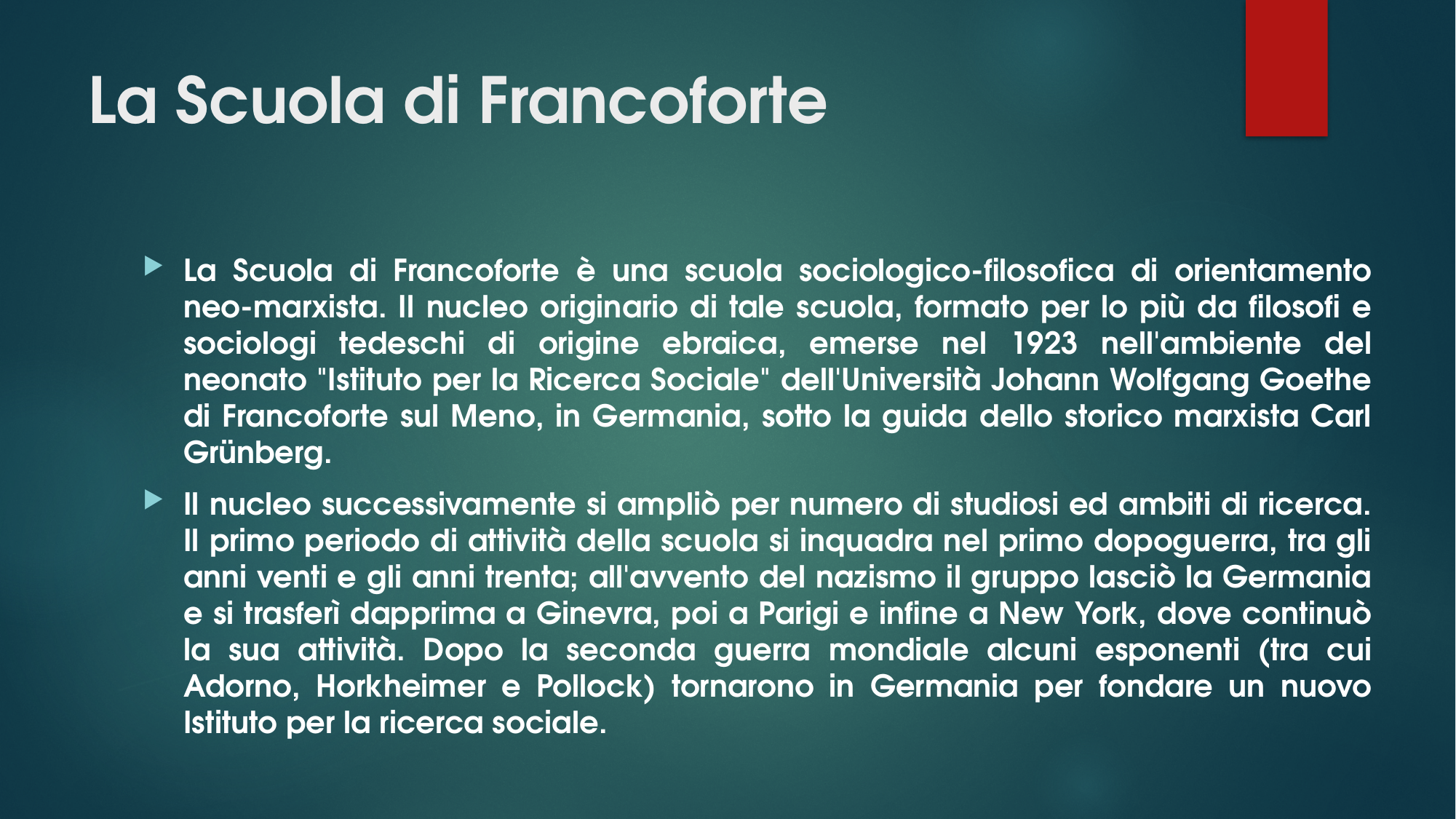

# La Scuola di Francoforte
La Scuola di Francoforte è una scuola sociologico-filosofica di orientamento neo-marxista. Il nucleo originario di tale scuola, formato per lo più da filosofi e sociologi tedeschi di origine ebraica, emerse nel 1923 nell'ambiente del neonato "Istituto per la Ricerca Sociale" dell'Università Johann Wolfgang Goethe di Francoforte sul Meno, in Germania, sotto la guida dello storico marxista Carl Grünberg.
Il nucleo successivamente si ampliò per numero di studiosi ed ambiti di ricerca. Il primo periodo di attività della scuola si inquadra nel primo dopoguerra, tra gli anni venti e gli anni trenta; all'avvento del nazismo il gruppo lasciò la Germania e si trasferì dapprima a Ginevra, poi a Parigi e infine a New York, dove continuò la sua attività. Dopo la seconda guerra mondiale alcuni esponenti (tra cui Adorno, Horkheimer e Pollock) tornarono in Germania per fondare un nuovo Istituto per la ricerca sociale.